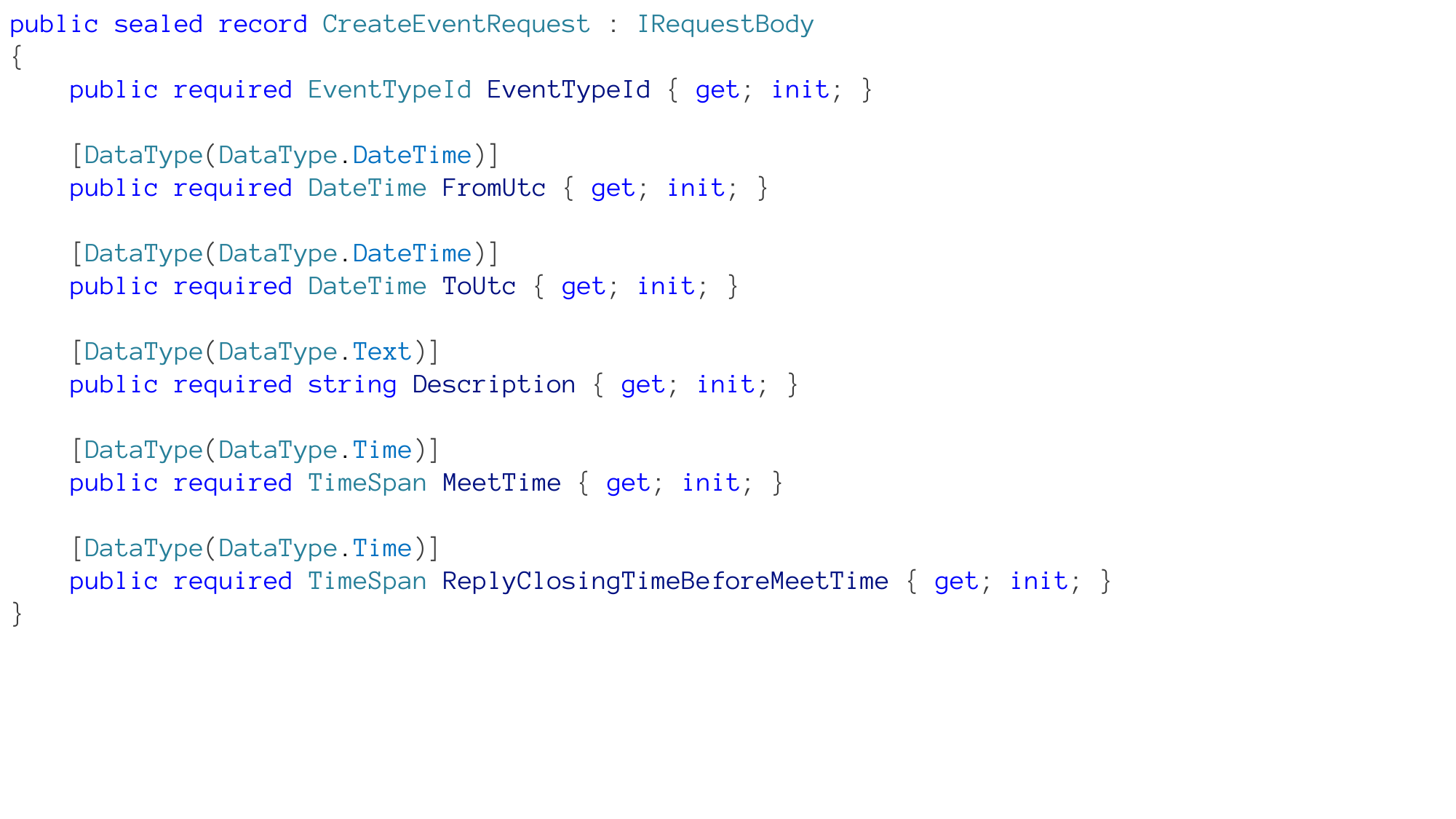

public sealed record CreateEventRequest : IRequestBody
{
    public required EventTypeId EventTypeId { get; init; }
    [DataType(DataType.DateTime)]
    public required DateTime FromUtc { get; init; }
    [DataType(DataType.DateTime)]
    public required DateTime ToUtc { get; init; }
    [DataType(DataType.Text)]
    public required string Description { get; init; }
    [DataType(DataType.Time)]
    public required TimeSpan MeetTime { get; init; }
    [DataType(DataType.Time)]
    public required TimeSpan ReplyClosingTimeBeforeMeetTime { get; init; }
}